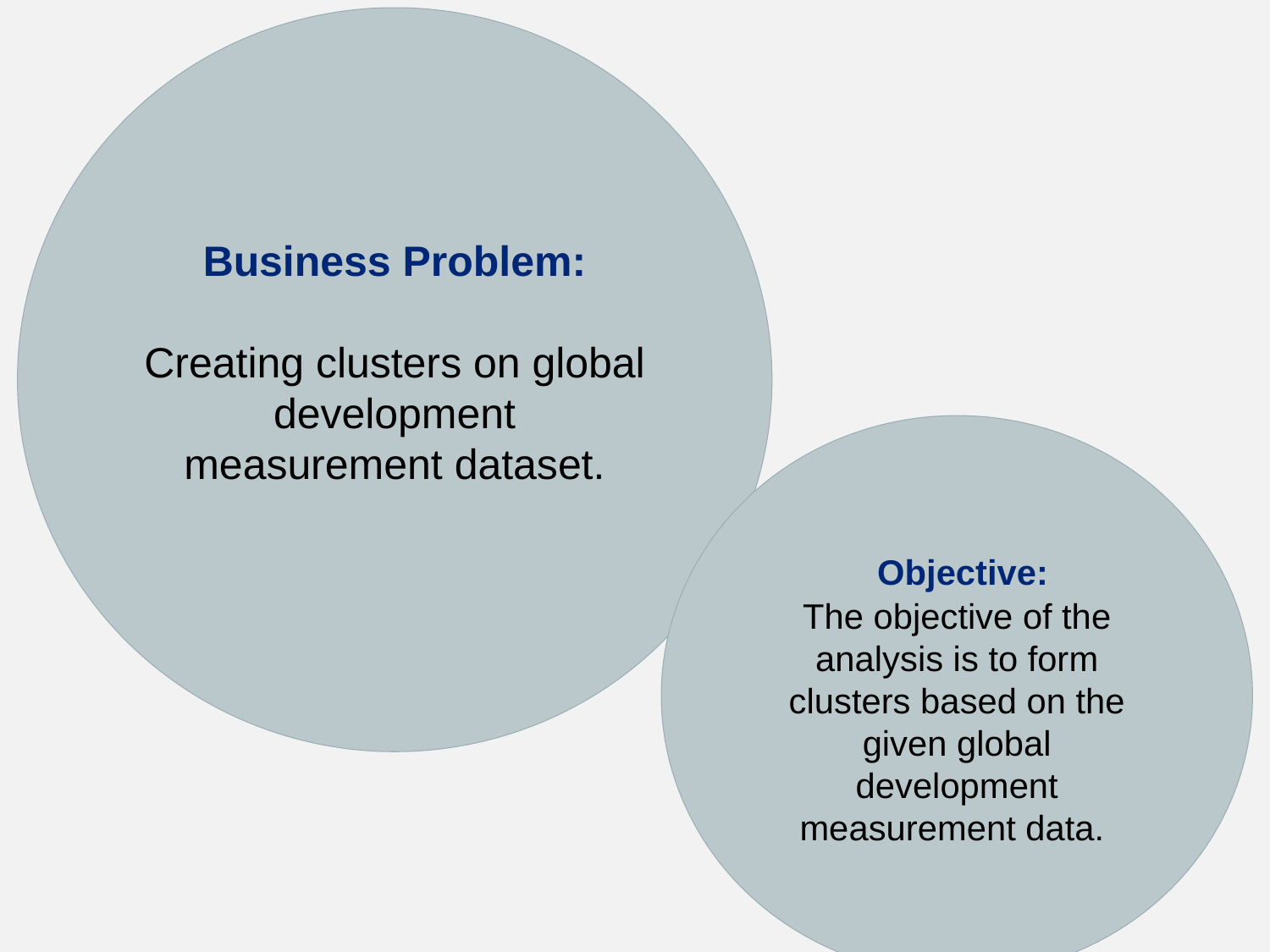

Business Problem:

Creating clusters on global development measurement dataset.

 Objective:
The objective of the analysis is to form clusters based on the given global development measurement data.